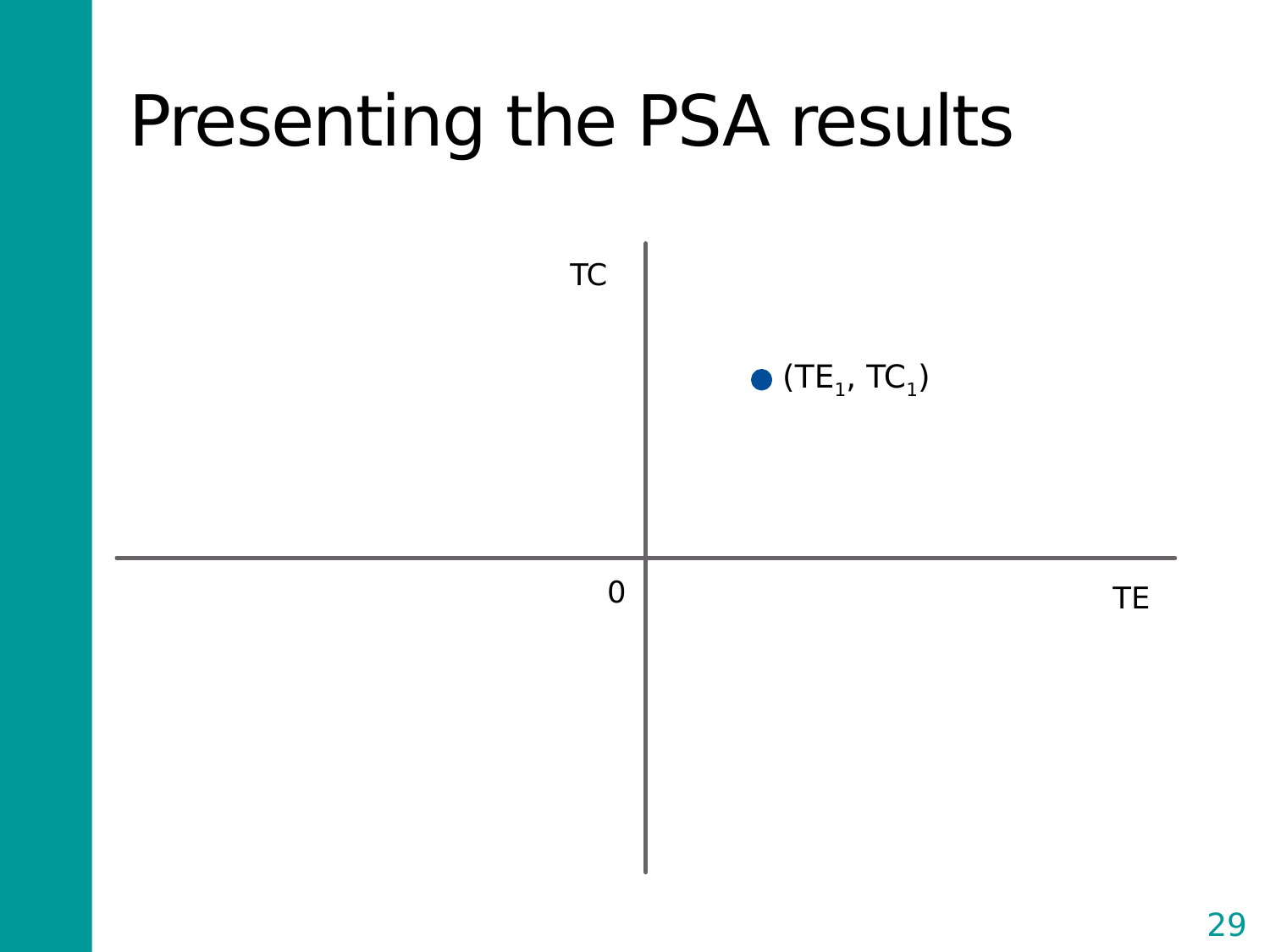

# Presenting the PSA results
TC
(TE1, TC1)

0
TE
29